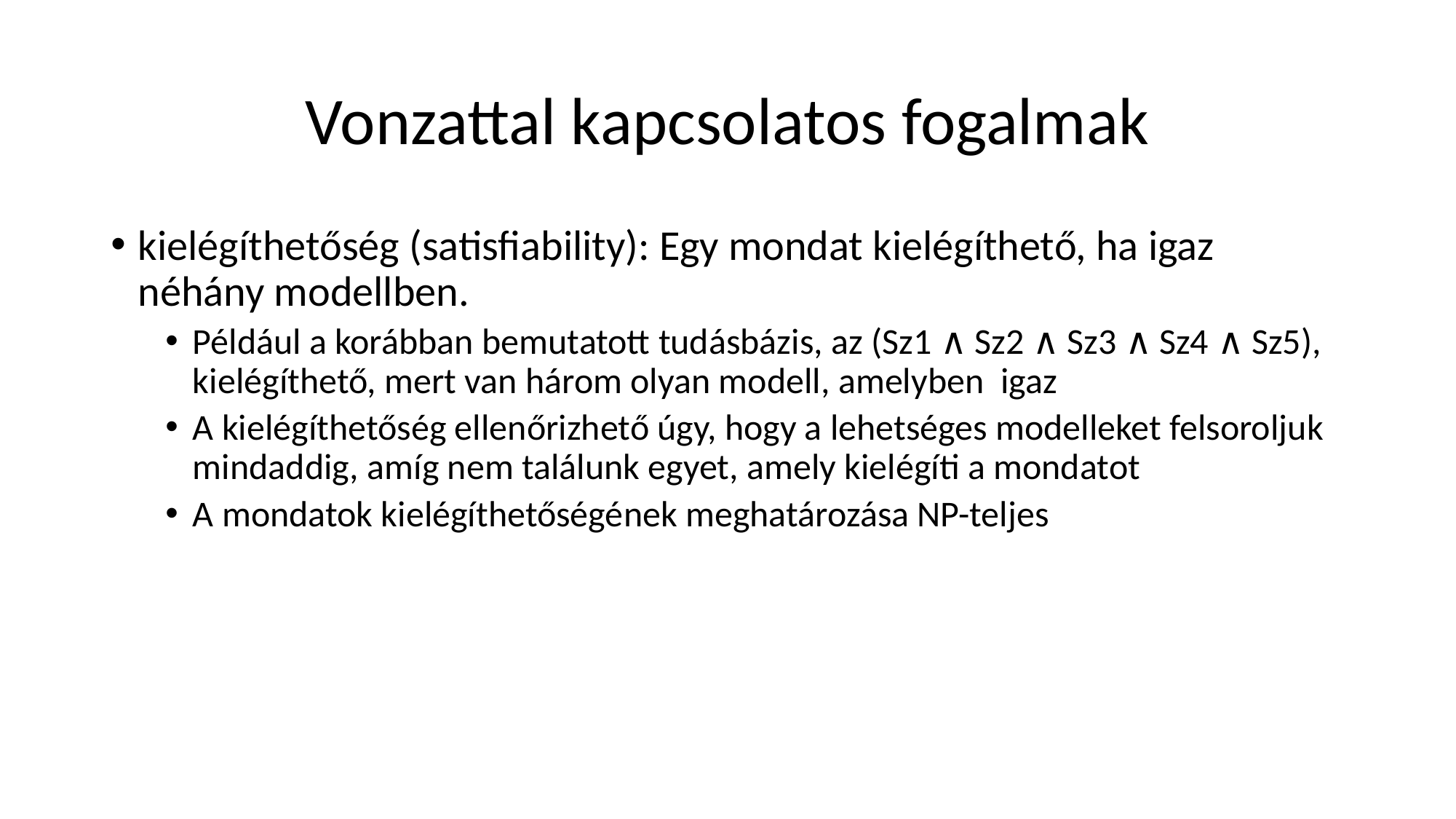

# Vonzattal kapcsolatos fogalmak
kielégíthetőség (satisfiability): Egy mondat kielégíthető, ha igaz néhány modellben.
Például a korábban bemutatott tudásbázis, az (Sz1 ∧ Sz2 ∧ Sz3 ∧ Sz4 ∧ Sz5), kielégíthető, mert van három olyan modell, amelyben  igaz
A kielégíthetőség ellenőrizhető úgy, hogy a lehetséges modelleket felsoroljuk mindaddig, amíg nem találunk egyet, amely kielégíti a mondatot
A mondatok kielégíthetőségének meghatározása NP-teljes